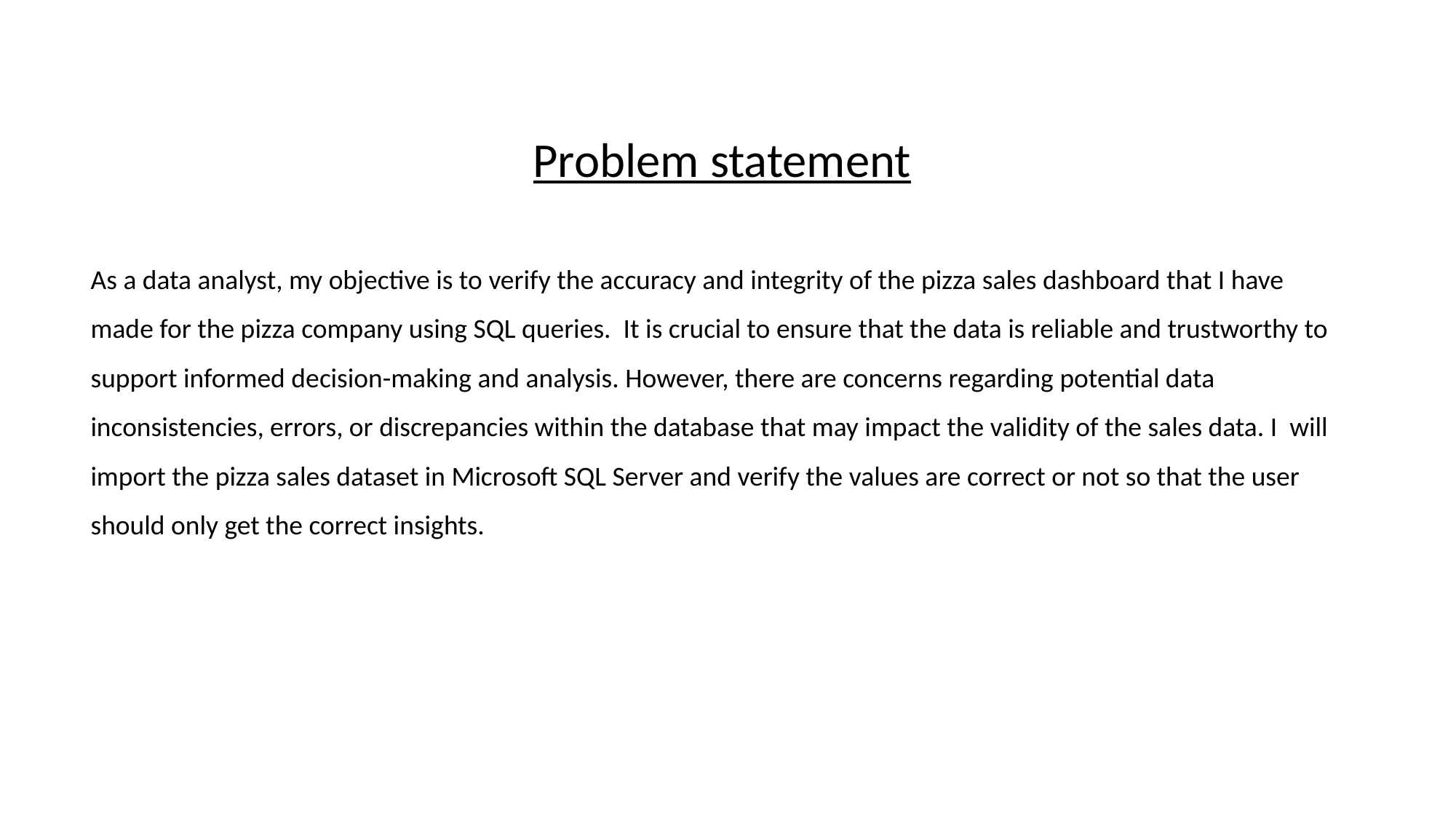

Problem statement

As a data analyst, my objective is to verify the accuracy and integrity of the pizza sales dashboard that I have made for the pizza company using SQL queries.  It is crucial to ensure that the data is reliable and trustworthy to support informed decision-making and analysis. However, there are concerns regarding potential data inconsistencies, errors, or discrepancies within the database that may impact the validity of the sales data. I  will import the pizza sales dataset in Microsoft SQL Server and verify the values are correct or not so that the user should only get the correct insights.